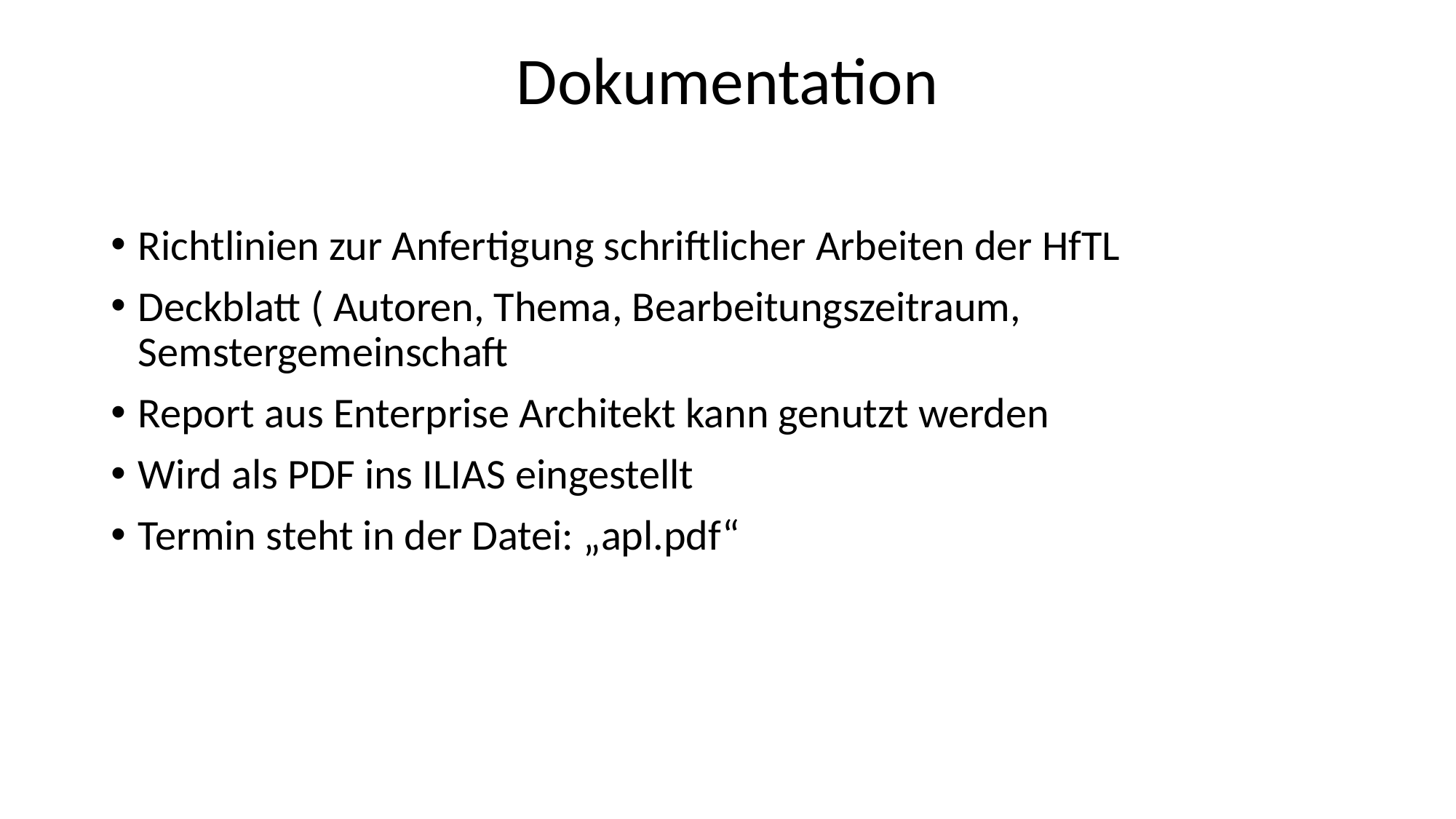

# Dokumentation
Richtlinien zur Anfertigung schriftlicher Arbeiten der HfTL
Deckblatt ( Autoren, Thema, Bearbeitungszeitraum, Semstergemeinschaft
Report aus Enterprise Architekt kann genutzt werden
Wird als PDF ins ILIAS eingestellt
Termin steht in der Datei: „apl.pdf“